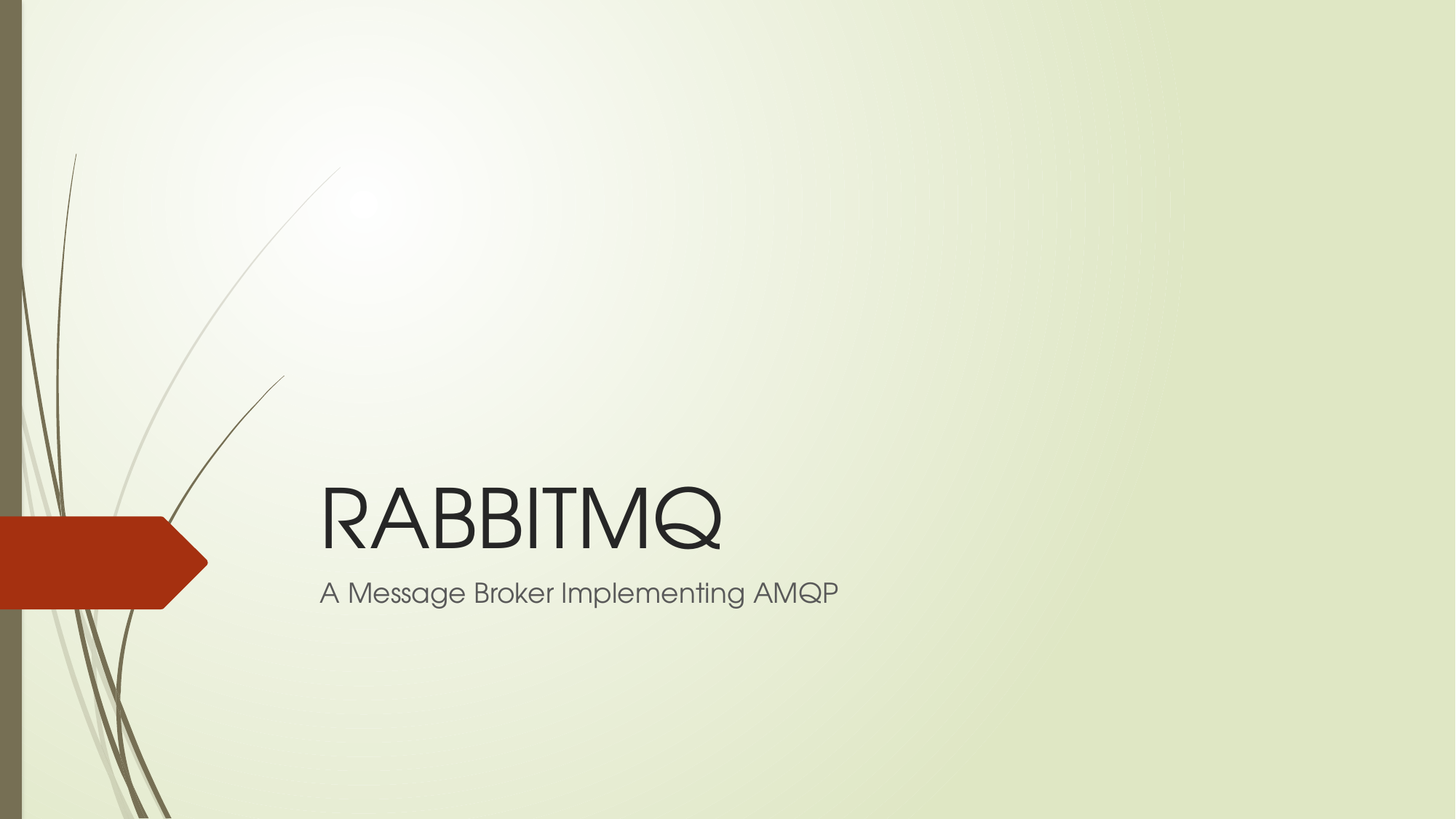

# RABBITMQ
A Message Broker Implementing AMQP